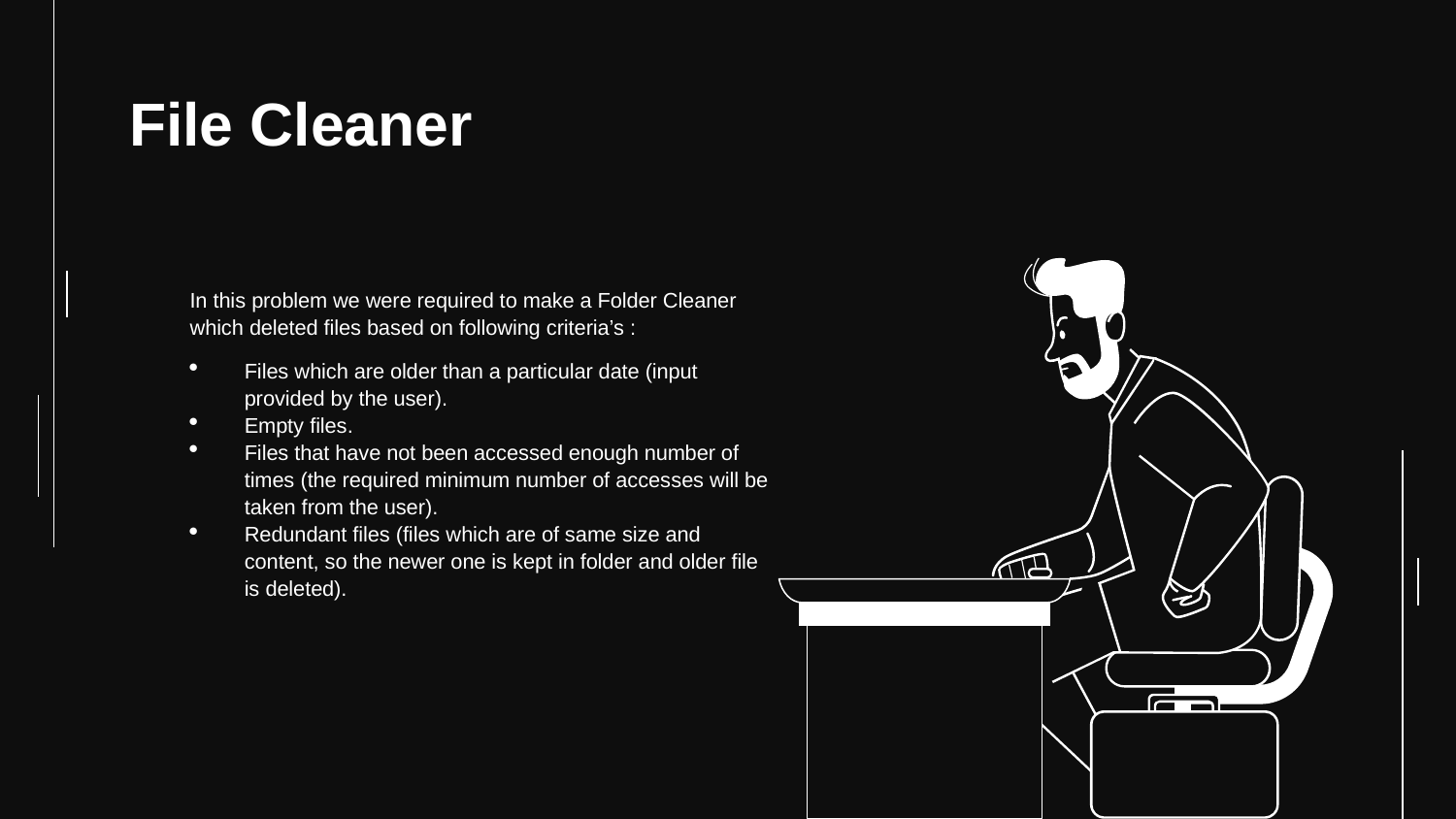

# File Cleaner

In this problem we were required to make a Folder Cleaner which deleted files based on following criteria’s :
Files which are older than a particular date (input provided by the user).
Empty files.
Files that have not been accessed enough number of times (the required minimum number of accesses will be taken from the user).
Redundant files (files which are of same size and content, so the newer one is kept in folder and older file is deleted).